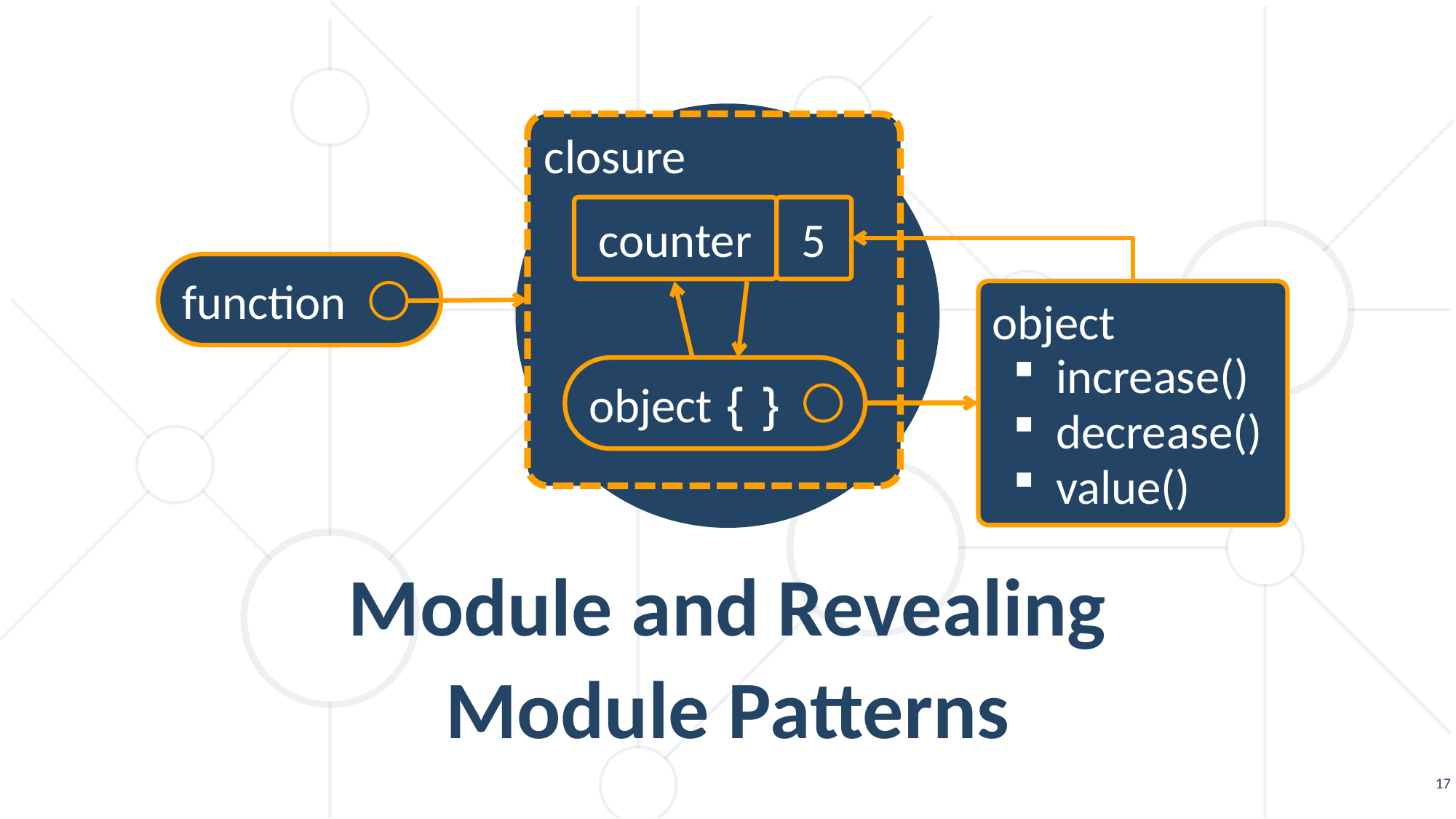

closure
counter
5
function

object
increase()
decrease()
value()
object { }

Module and Revealing
Module Patterns
17